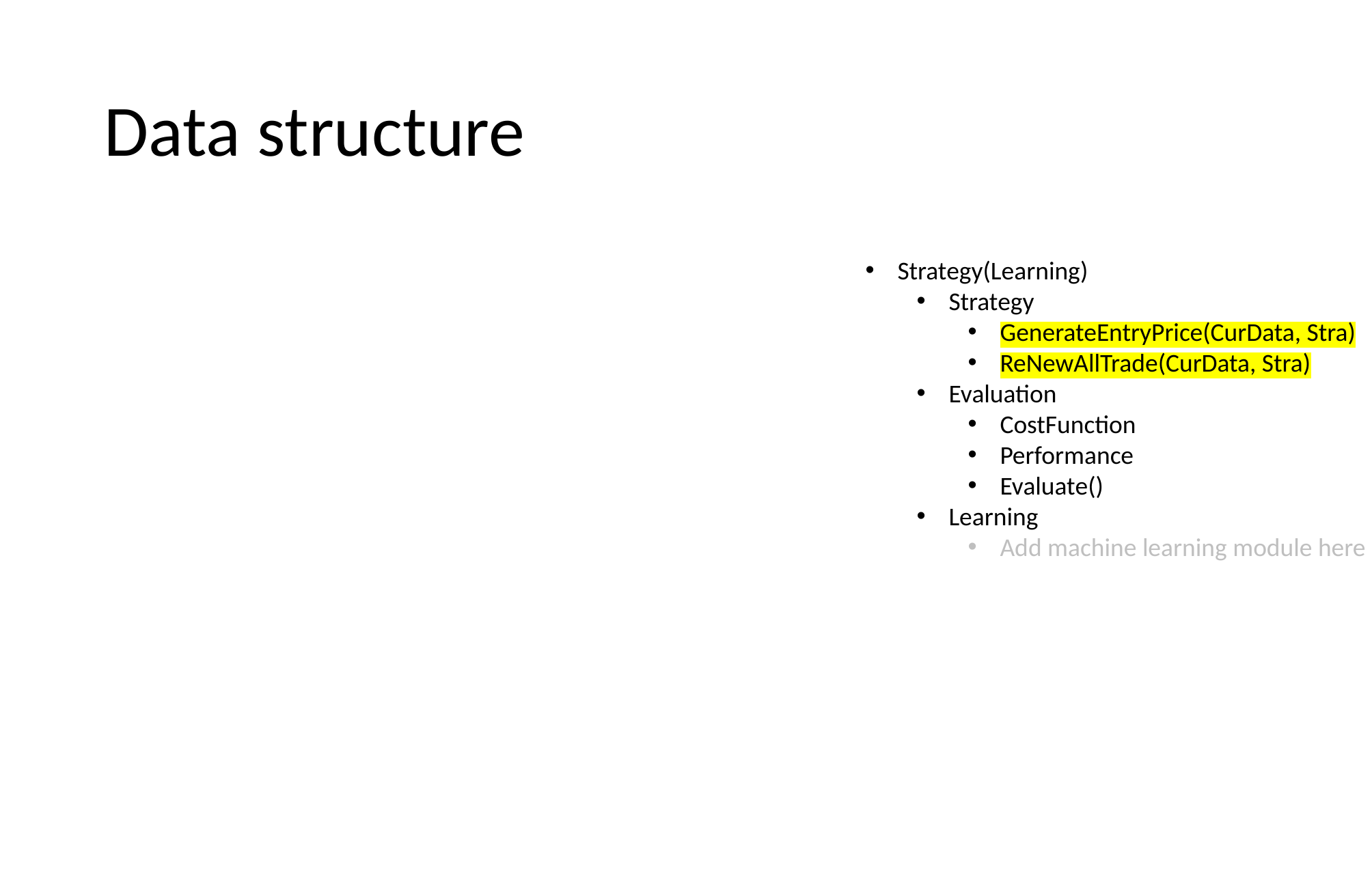

# Data structure
Strategy(Learning)
Strategy
GenerateEntryPrice(CurData, Stra)
ReNewAllTrade(CurData, Stra)
Evaluation
CostFunction
Performance
Evaluate()
Learning
Add machine learning module here